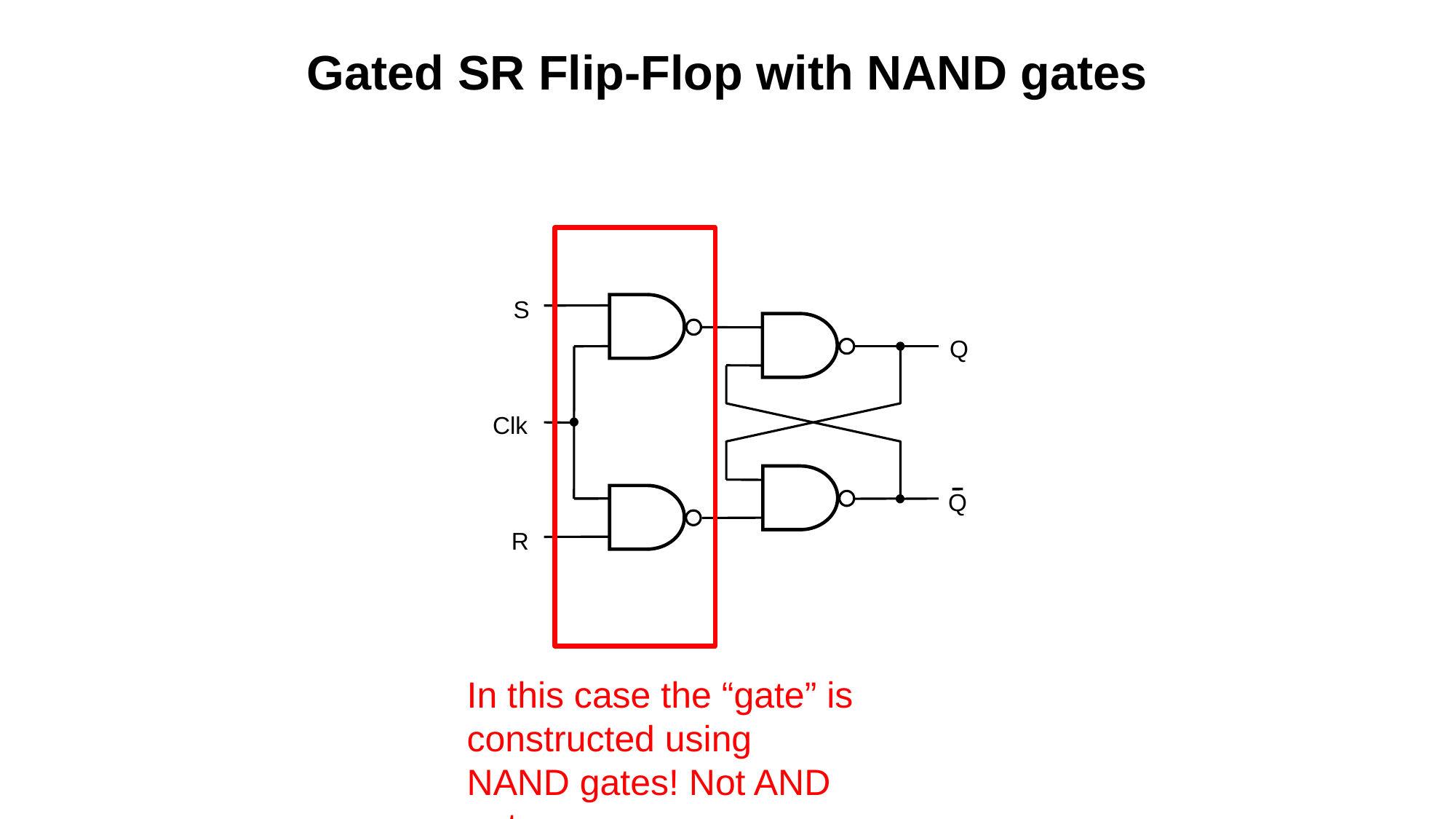

Gated SR Flip-Flop with NAND gates

S

Q

Clk

Q

R

In this case the “gate” is constructed using NAND gates! Not AND gates.